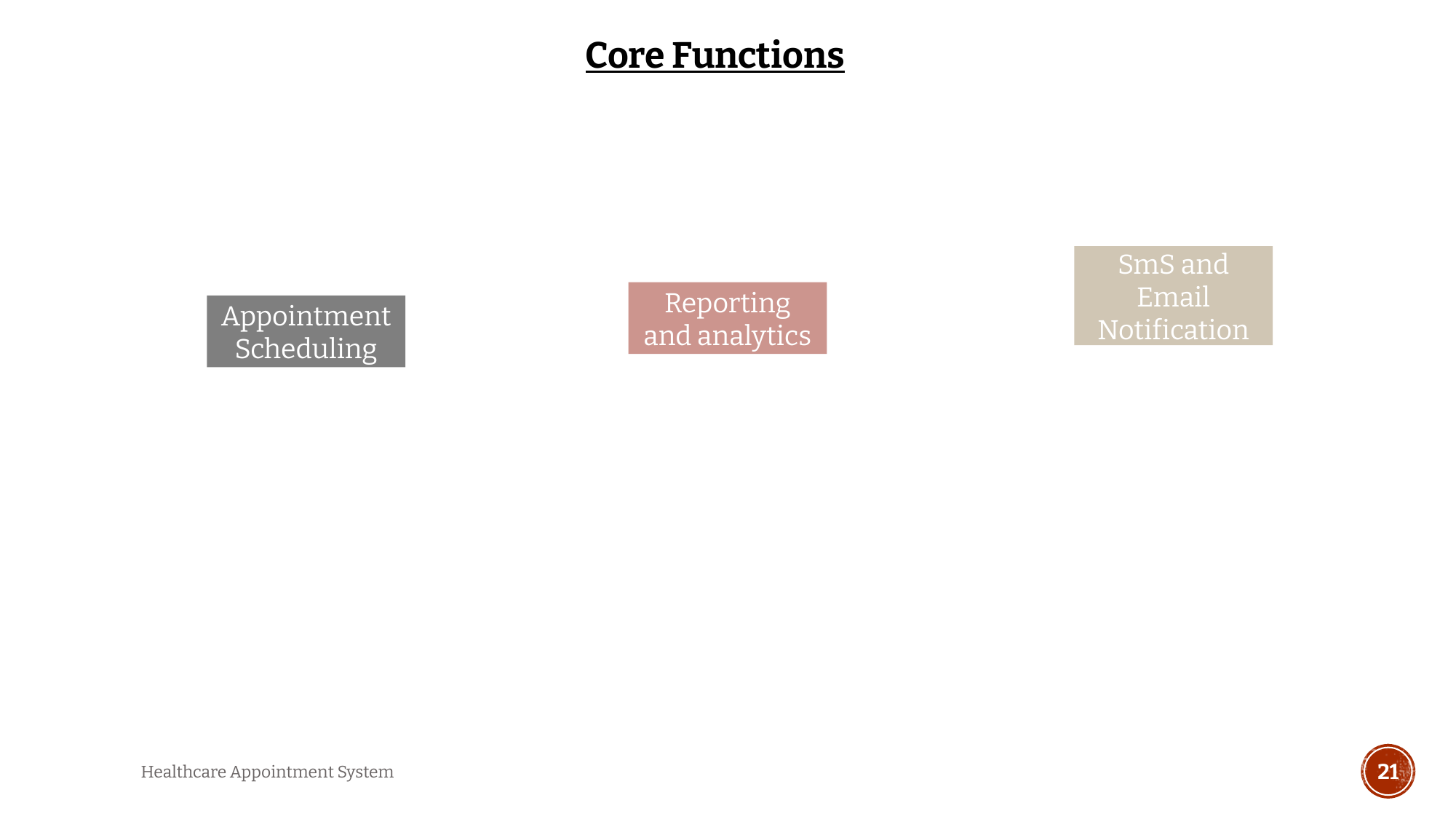

Core Functions
SmS and Email Notification
Reporting and analytics
Appointment Scheduling
Healthcare Appointment System
21